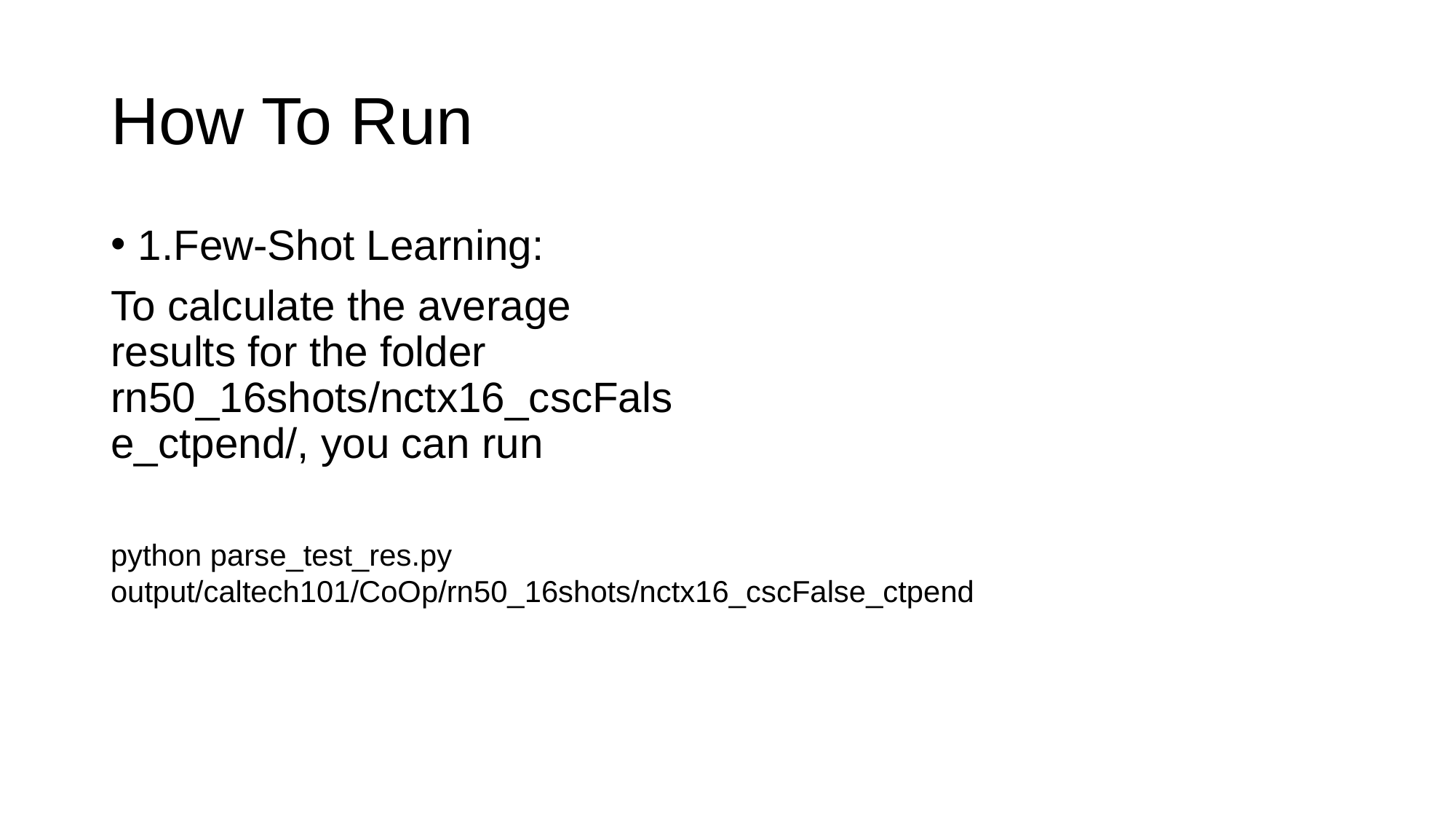

# How To Run
1.Few-Shot Learning:
To calculate the average results for the folder rn50_16shots/nctx16_cscFalse_ctpend/, you can run
python parse_test_res.py output/caltech101/CoOp/rn50_16shots/nctx16_cscFalse_ctpend